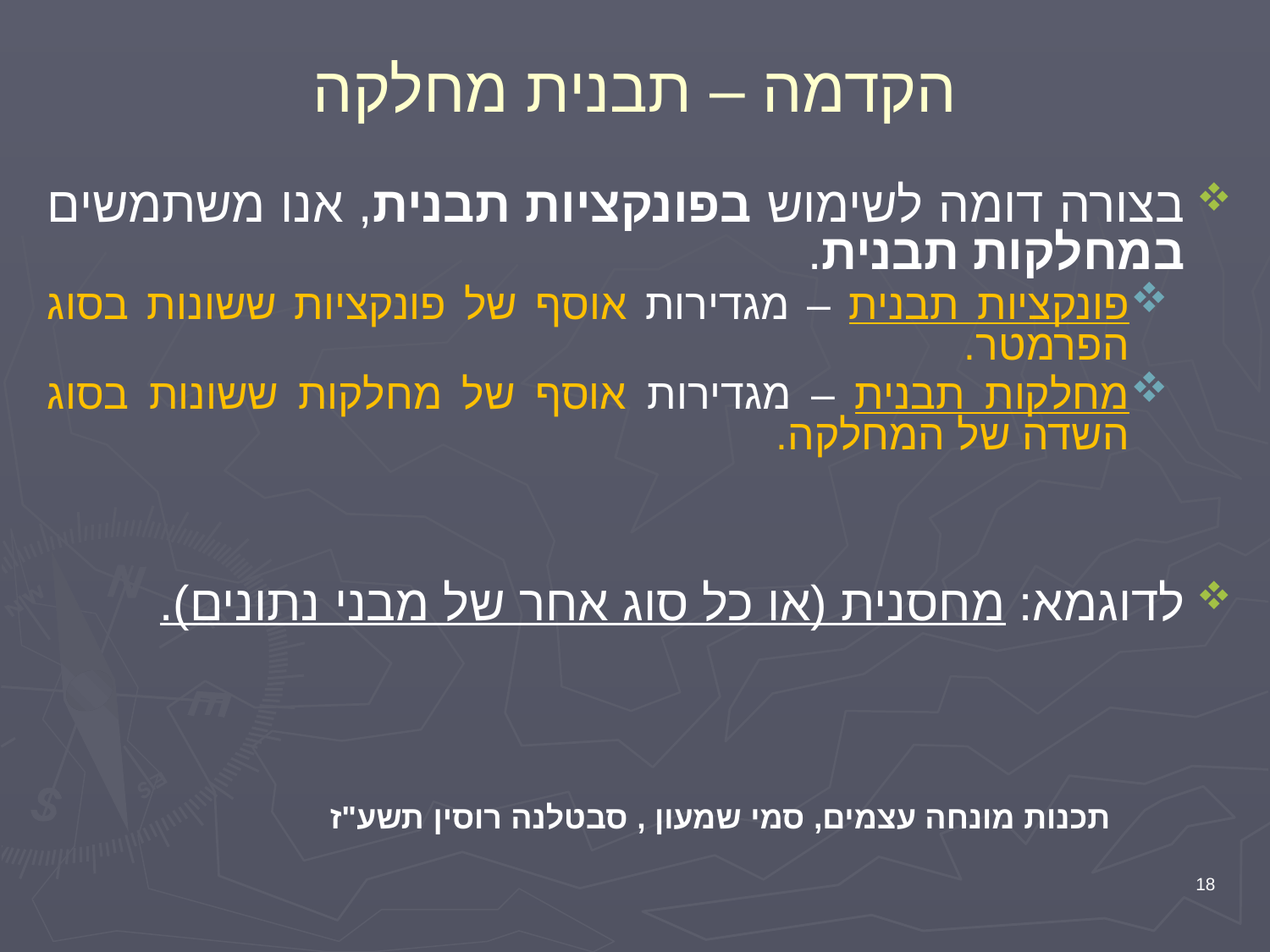

# הקדמה – תבנית מחלקה
בצורה דומה לשימוש בפונקציות תבנית, אנו משתמשים במחלקות תבנית.
פונקציות תבנית – מגדירות אוסף של פונקציות ששונות בסוג הפרמטר.
מחלקות תבנית – מגדירות אוסף של מחלקות ששונות בסוג השדה של המחלקה.

לדוגמא: מחסנית (או כל סוג אחר של מבני נתונים).
תכנות מונחה עצמים, סמי שמעון , סבטלנה רוסין תשע"ז
18